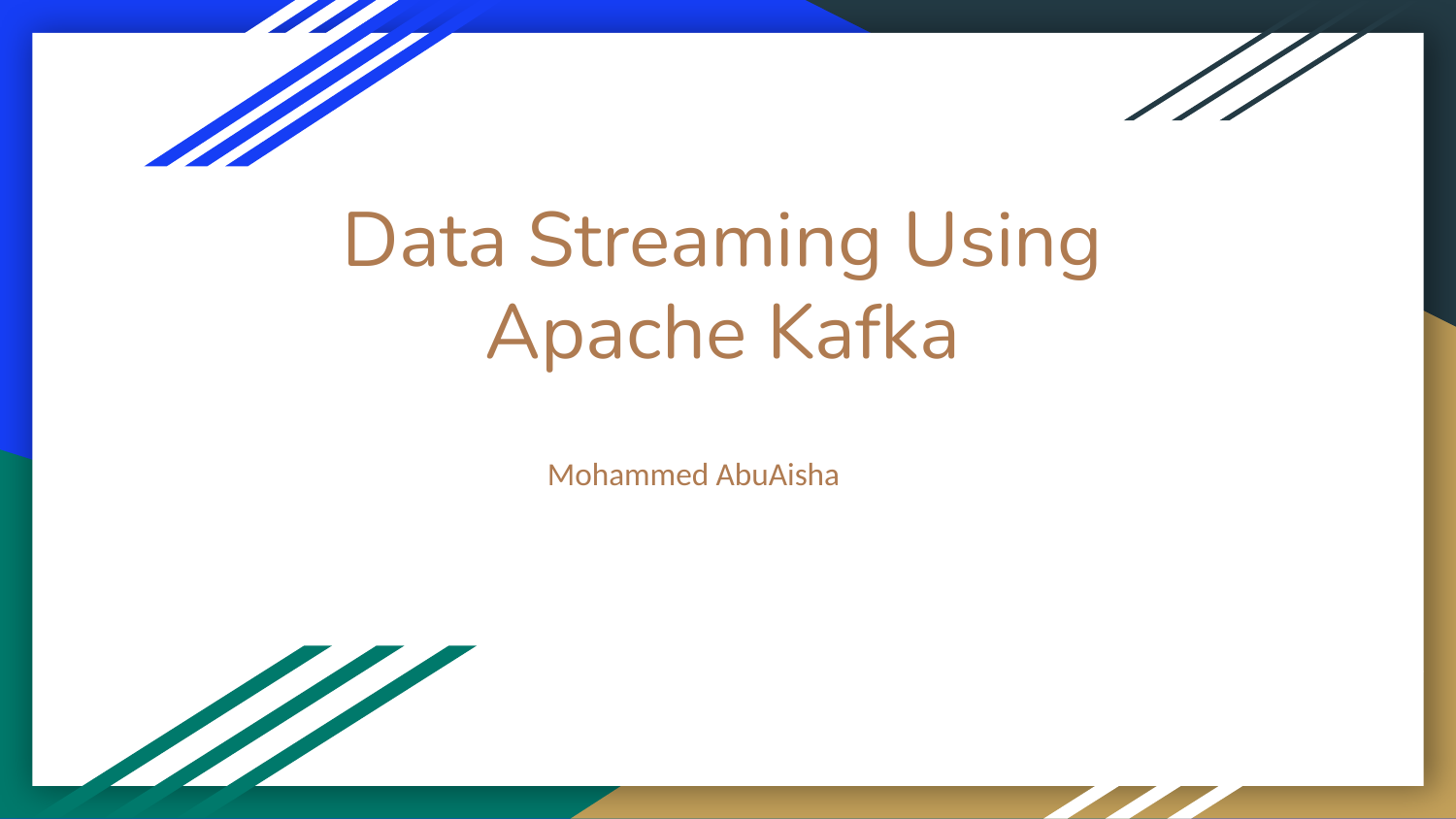

# Data Streaming Using Apache Kafka
Mohammed AbuAisha